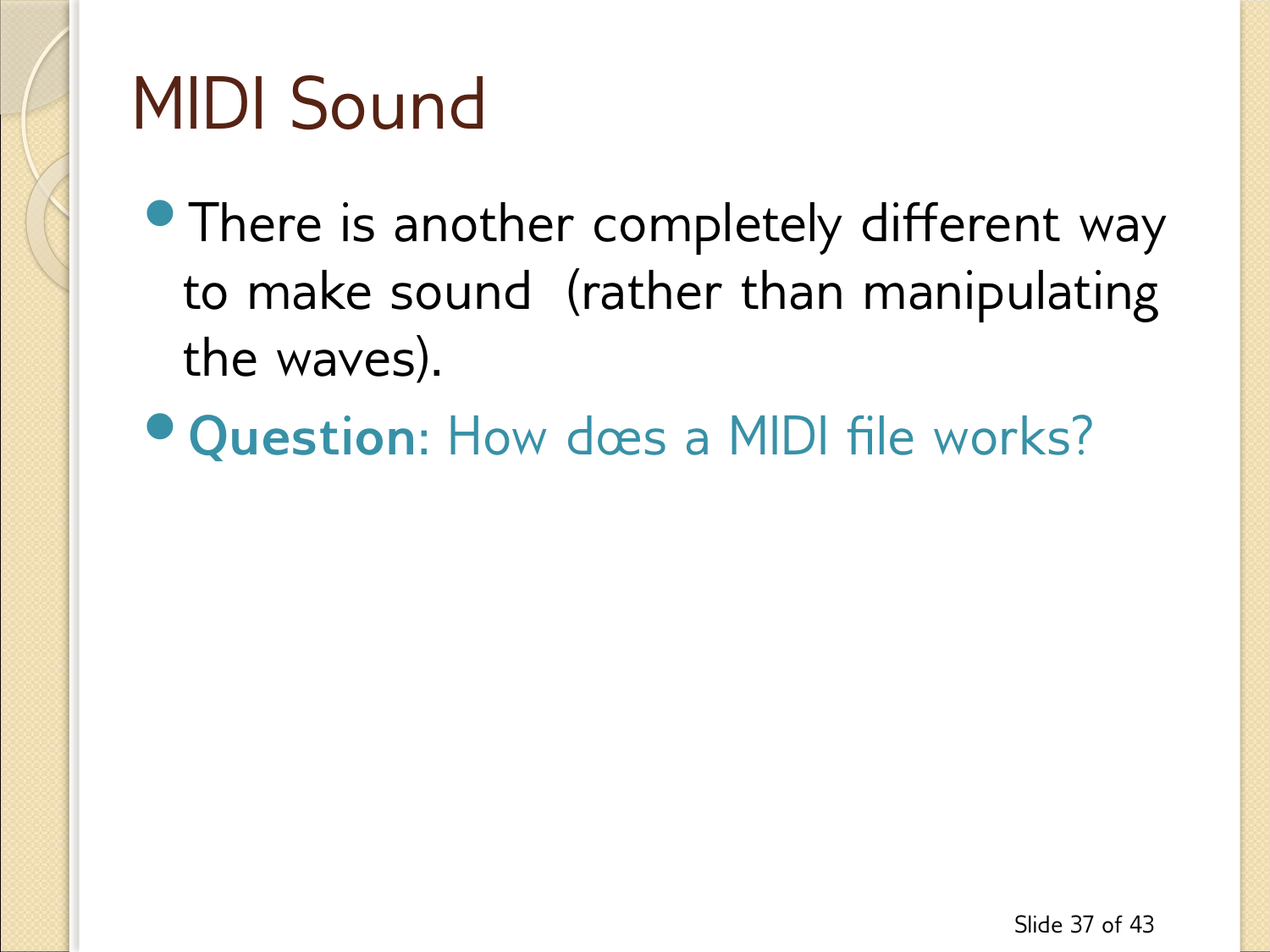

# MIDI Sound
There is another completely different way to make sound  (rather than manipulating the waves).
Question: How does a MIDI file works?